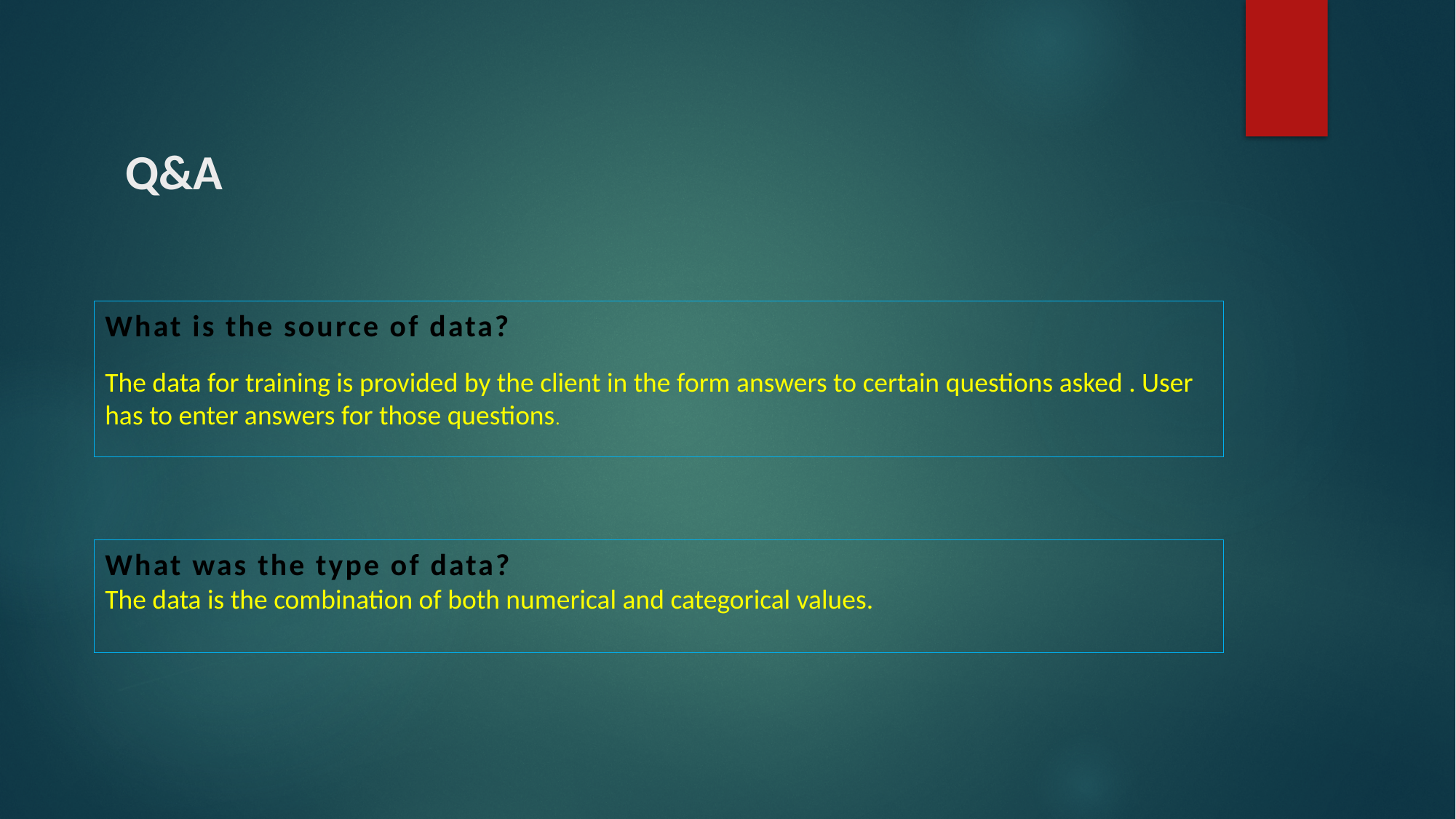

# Q&A
What is the source of data?

The data for training is provided by the client in the form answers to certain questions asked . User has to enter answers for those questions.

What was the type of data?
The data is the combination of both numerical and categorical values.